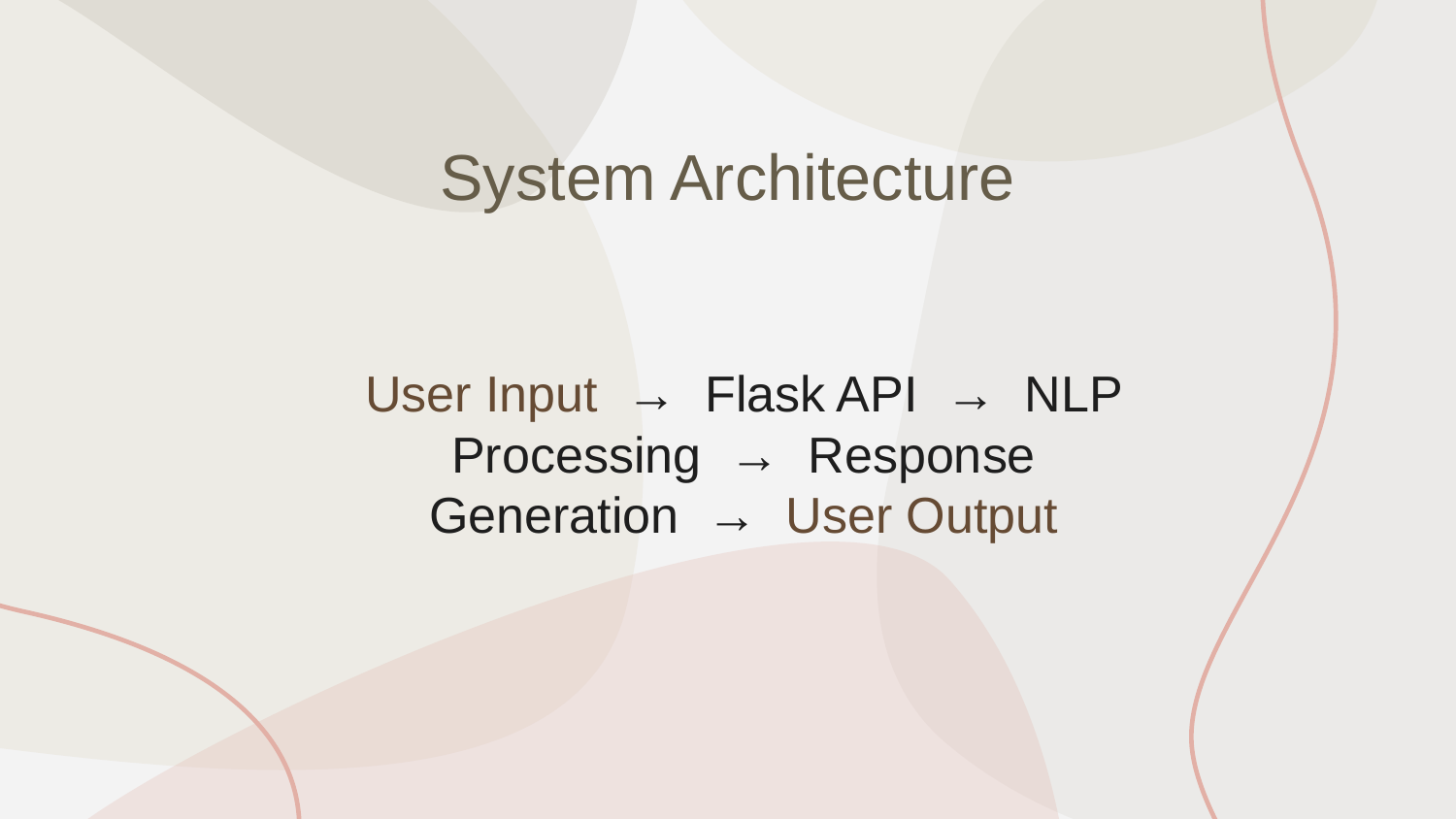

System Architecture
# User Input  →  Flask API  →  NLP Processing  →  Response Generation  →  User Output